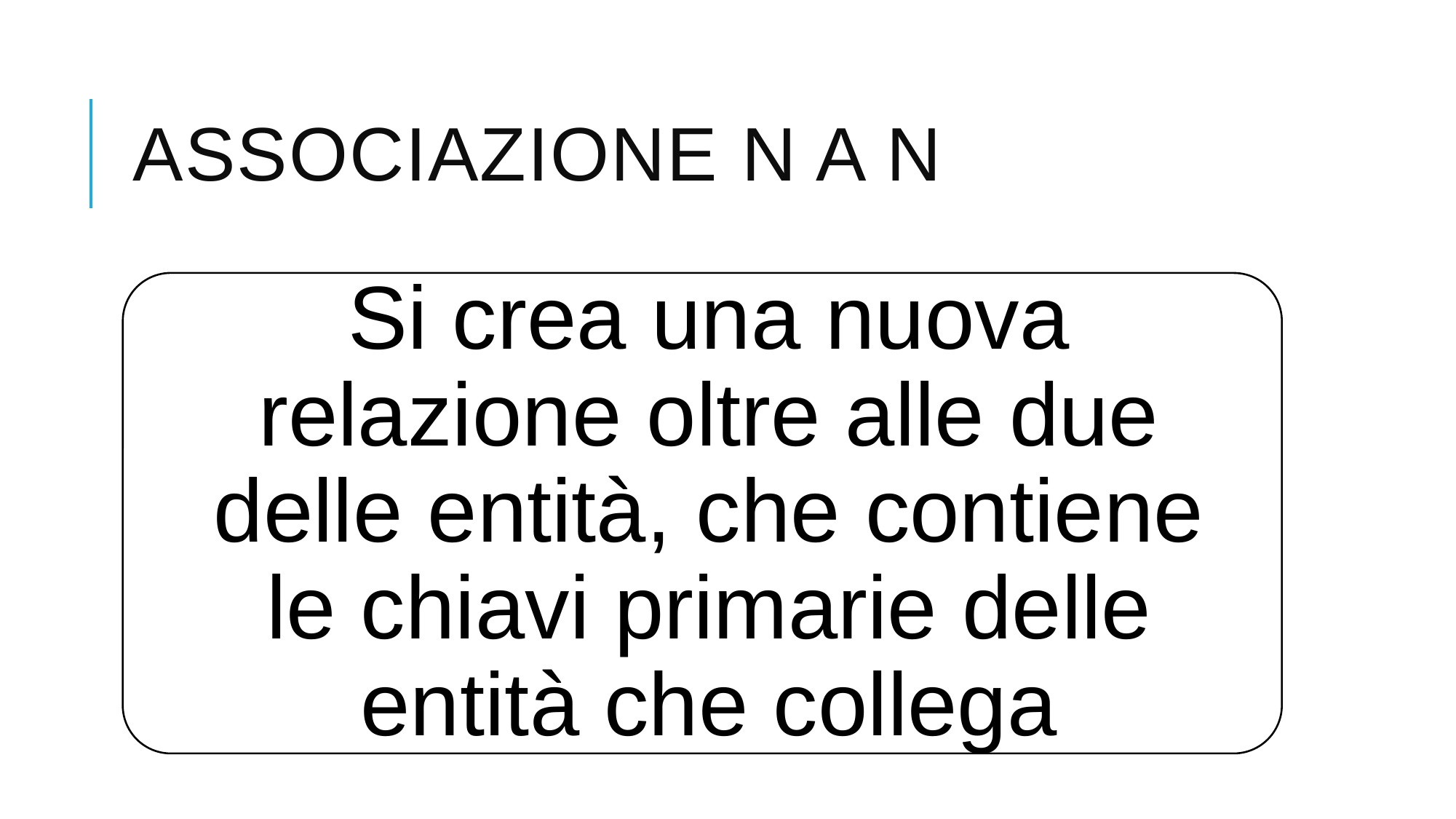

# Associazione n a n
Si crea una nuova relazione oltre alle due delle entità, che contiene le chiavi primarie delle entità che collega